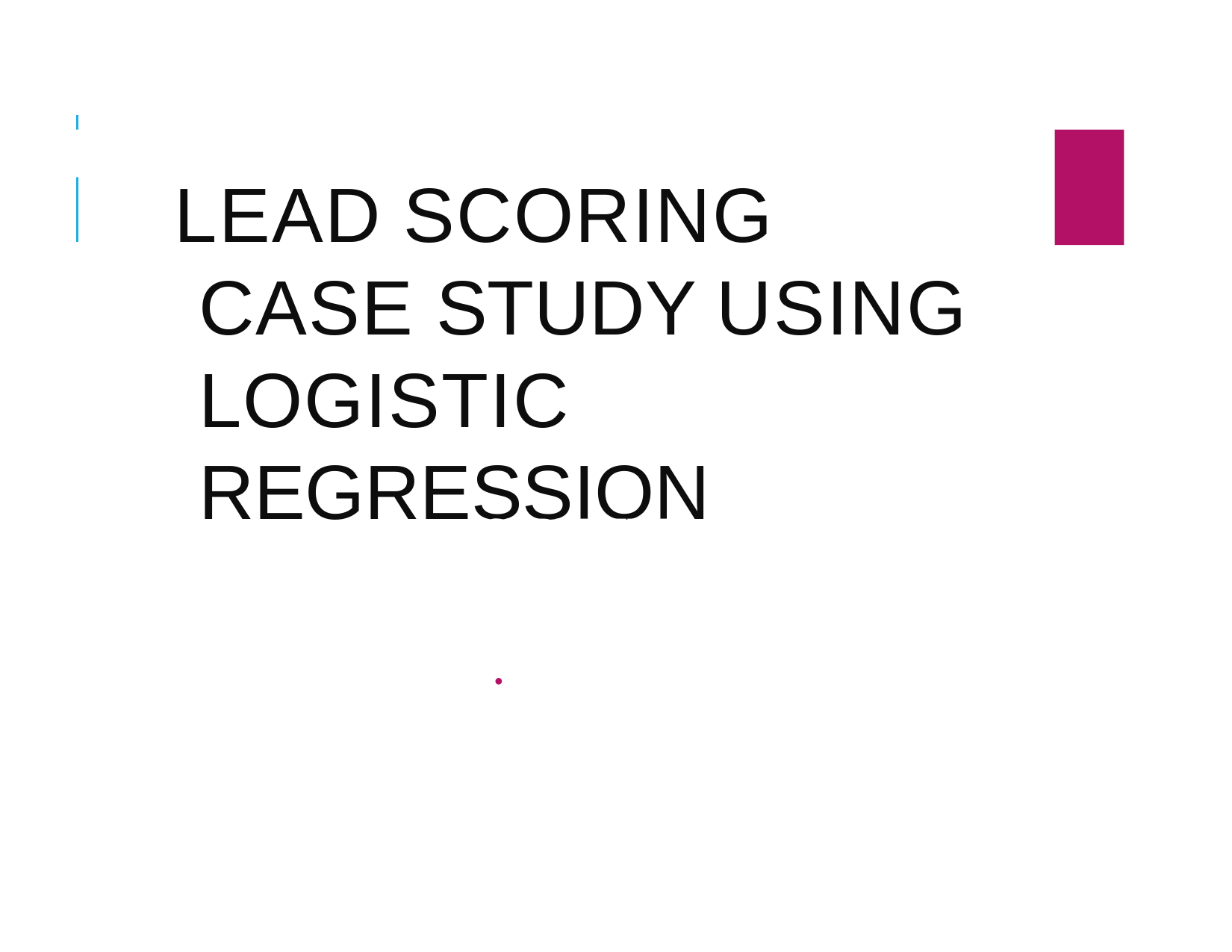

# Lead Scoring Case Study using logistic regression
SUBMITTED BY :
Shubham Rayate
Harathi Nanda
Joffy Chirayath Jose